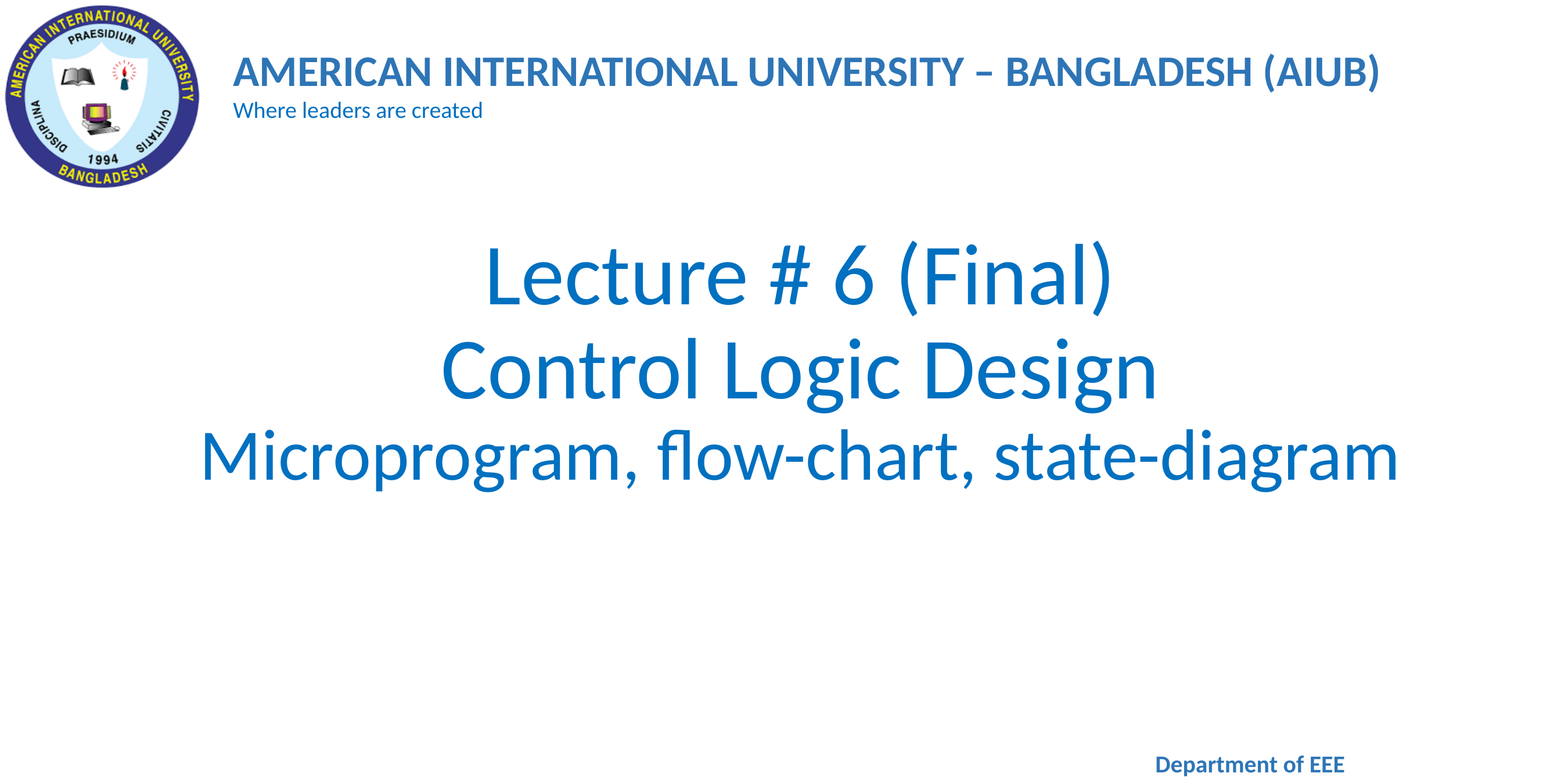

# Lecture # 6 (Final) Control Logic Design Microprogram, flow-chart, state-diagram